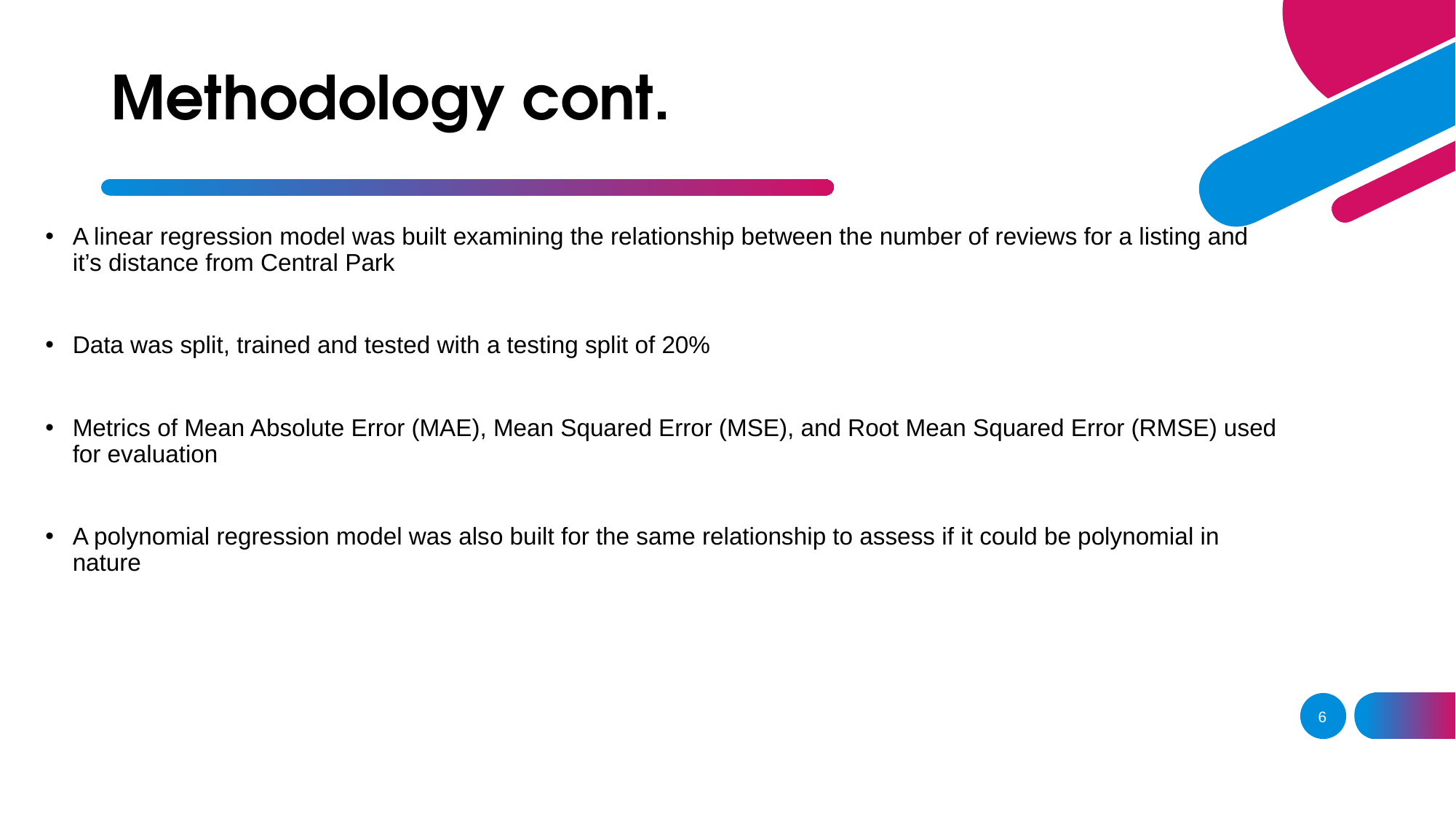

# Methodology cont.
A linear regression model was built examining the relationship between the number of reviews for a listing and it’s distance from Central Park

Data was split, trained and tested with a testing split of 20%

Metrics of Mean Absolute Error (MAE), Mean Squared Error (MSE), and Root Mean Squared Error (RMSE) used for evaluation

A polynomial regression model was also built for the same relationship to assess if it could be polynomial in nature
6